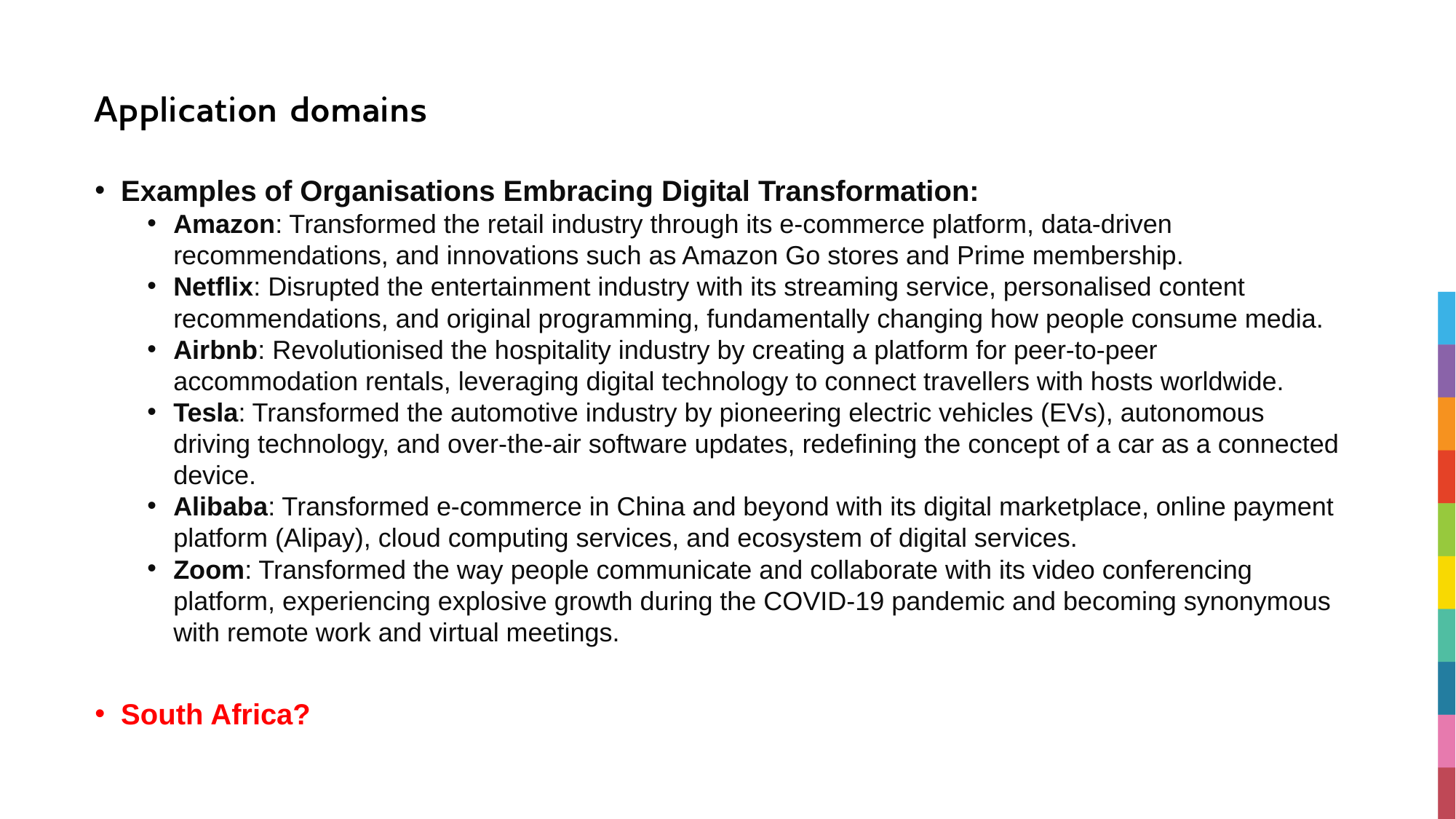

# Application domains
Examples of Organisations Embracing Digital Transformation:
Amazon: Transformed the retail industry through its e-commerce platform, data-driven recommendations, and innovations such as Amazon Go stores and Prime membership.
Netflix: Disrupted the entertainment industry with its streaming service, personalised content recommendations, and original programming, fundamentally changing how people consume media.
Airbnb: Revolutionised the hospitality industry by creating a platform for peer-to-peer accommodation rentals, leveraging digital technology to connect travellers with hosts worldwide.
Tesla: Transformed the automotive industry by pioneering electric vehicles (EVs), autonomous driving technology, and over-the-air software updates, redefining the concept of a car as a connected device.
Alibaba: Transformed e-commerce in China and beyond with its digital marketplace, online payment platform (Alipay), cloud computing services, and ecosystem of digital services.
Zoom: Transformed the way people communicate and collaborate with its video conferencing platform, experiencing explosive growth during the COVID-19 pandemic and becoming synonymous with remote work and virtual meetings.

South Africa?